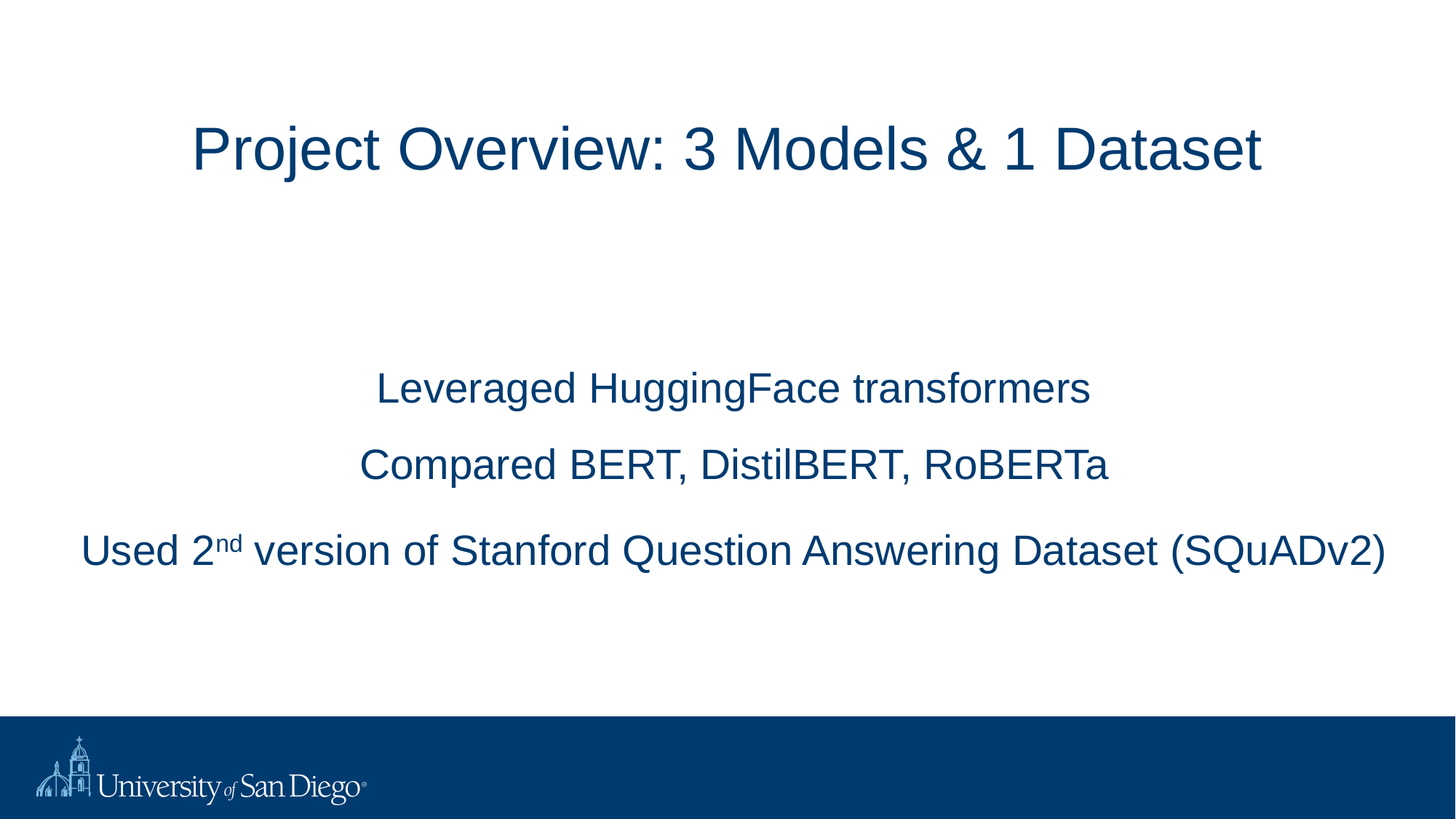

# Project Overview: 3 Models & 1 Dataset
Leveraged HuggingFace transformers
Compared BERT, DistilBERT, RoBERTa
Used 2nd version of Stanford Question Answering Dataset (SQuADv2)